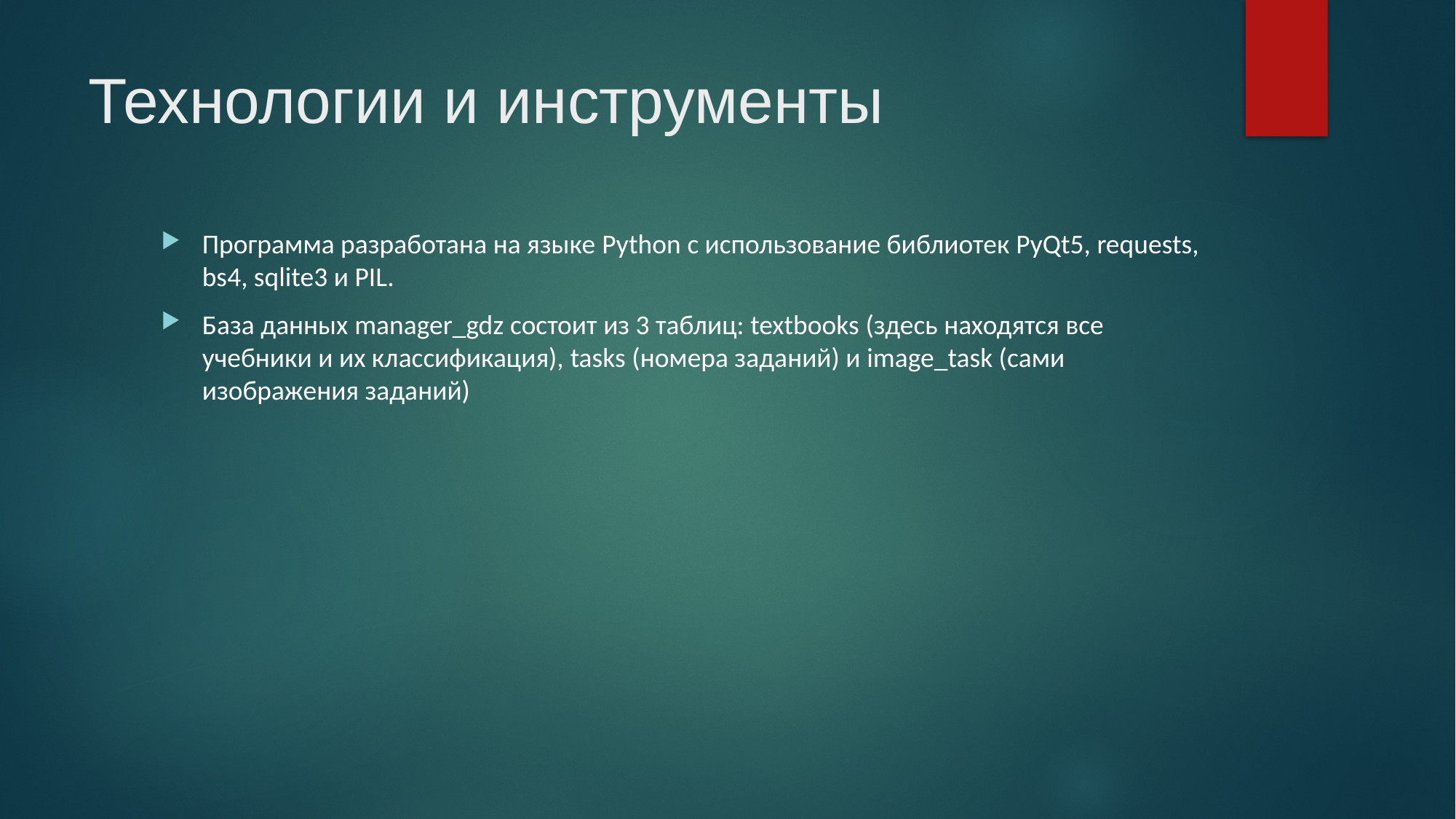

# Технологии и инструменты
Программа разработана на языке Python с использование библиотек PyQt5, requests, bs4, sqlite3 и PIL.
База данных manager_gdz состоит из 3 таблиц: textbooks (здесь находятся все учебники и их классификация), tasks (номера заданий) и image_task (сами изображения заданий)